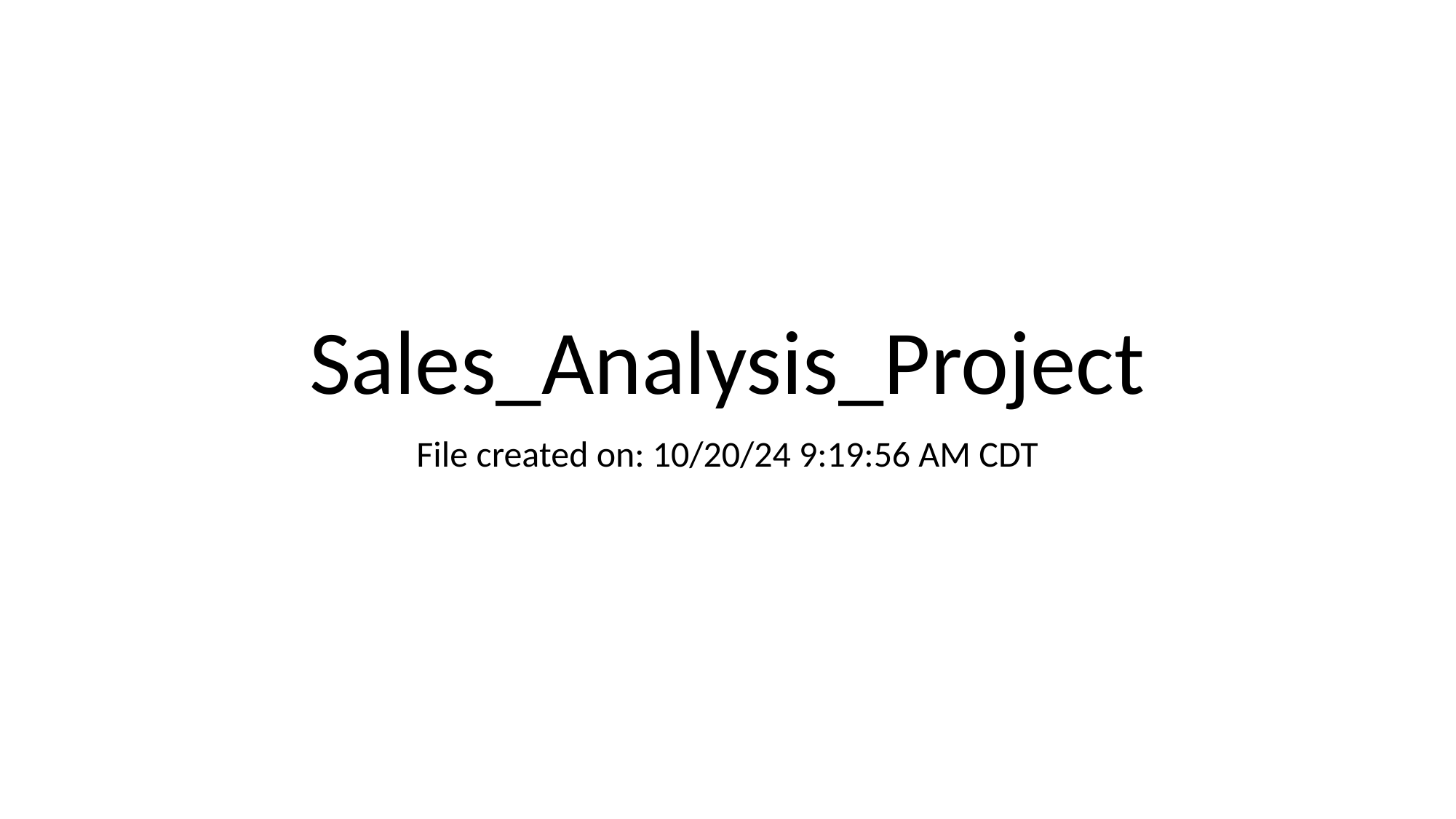

# Sales_Analysis_Project
File created on: 10/20/24 9:19:56 AM CDT